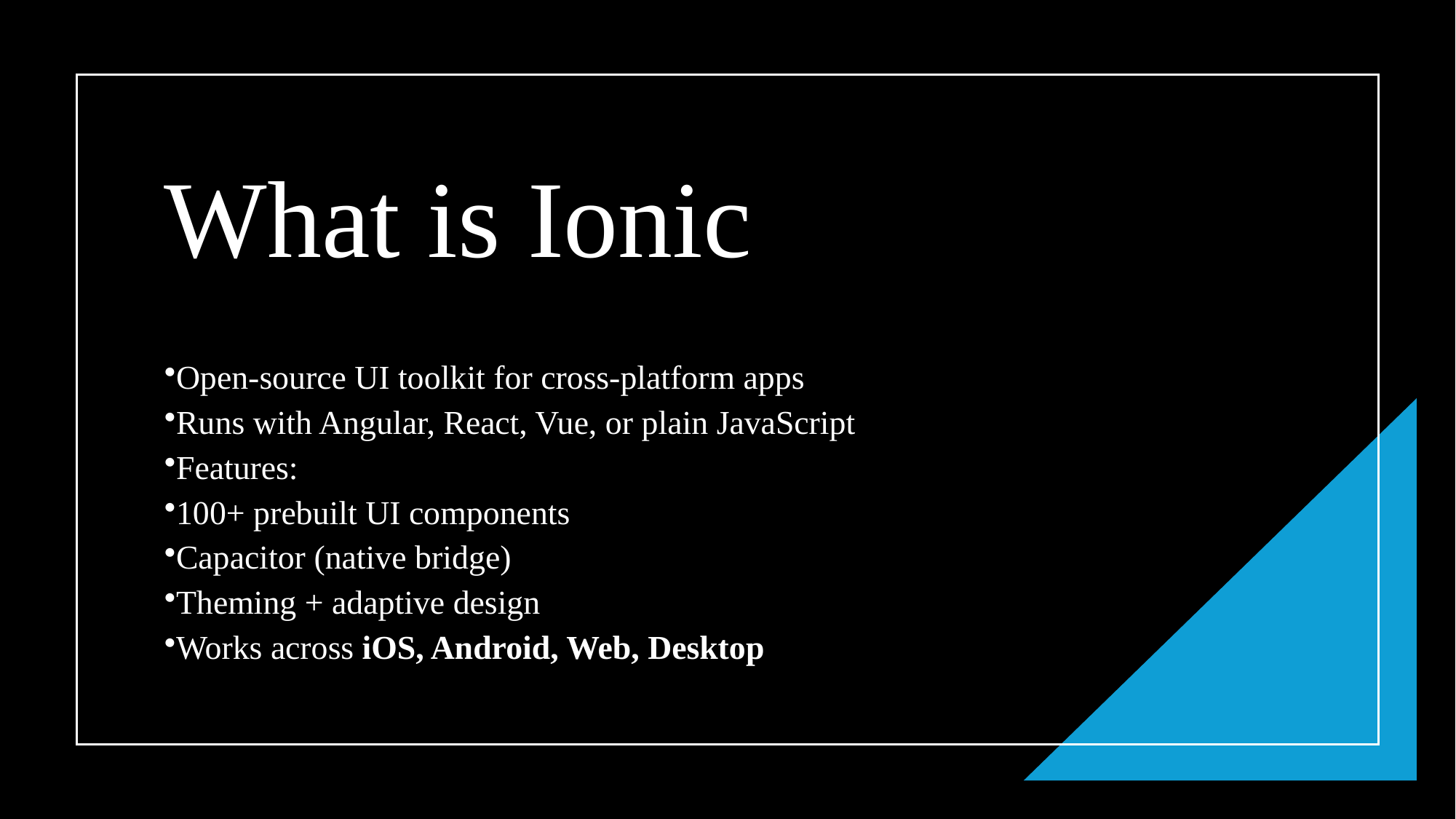

# What is Ionic
Open-source UI toolkit for cross-platform apps
Runs with Angular, React, Vue, or plain JavaScript
Features:
100+ prebuilt UI components
Capacitor (native bridge)
Theming + adaptive design
Works across iOS, Android, Web, Desktop